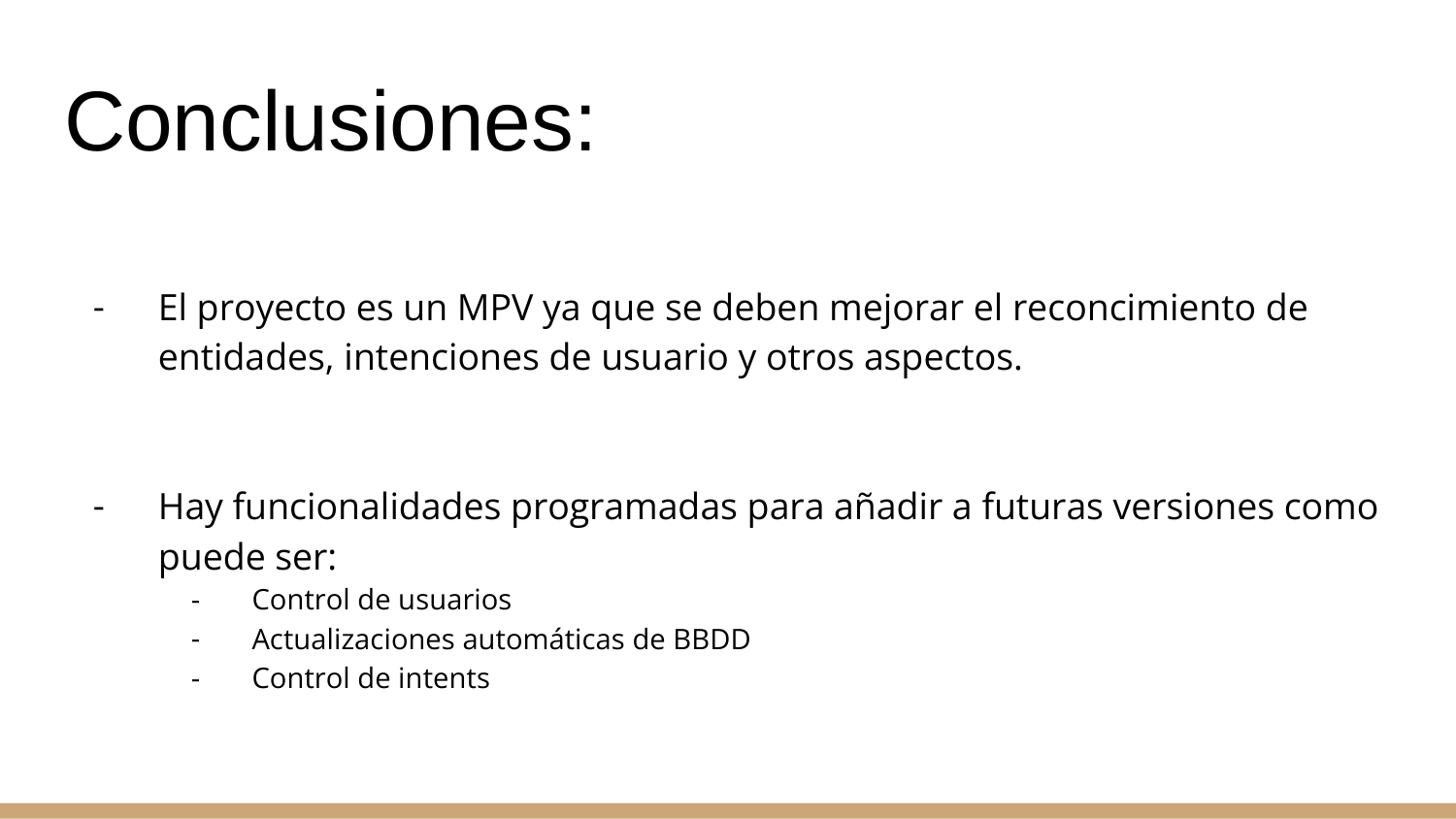

# Conclusiones:

El proyecto es un MPV ya que se deben mejorar el reconcimiento de entidades, intenciones de usuario y otros aspectos.

Hay funcionalidades programadas para añadir a futuras versiones como puede ser:
Control de usuarios
Actualizaciones automáticas de BBDD
Control de intents